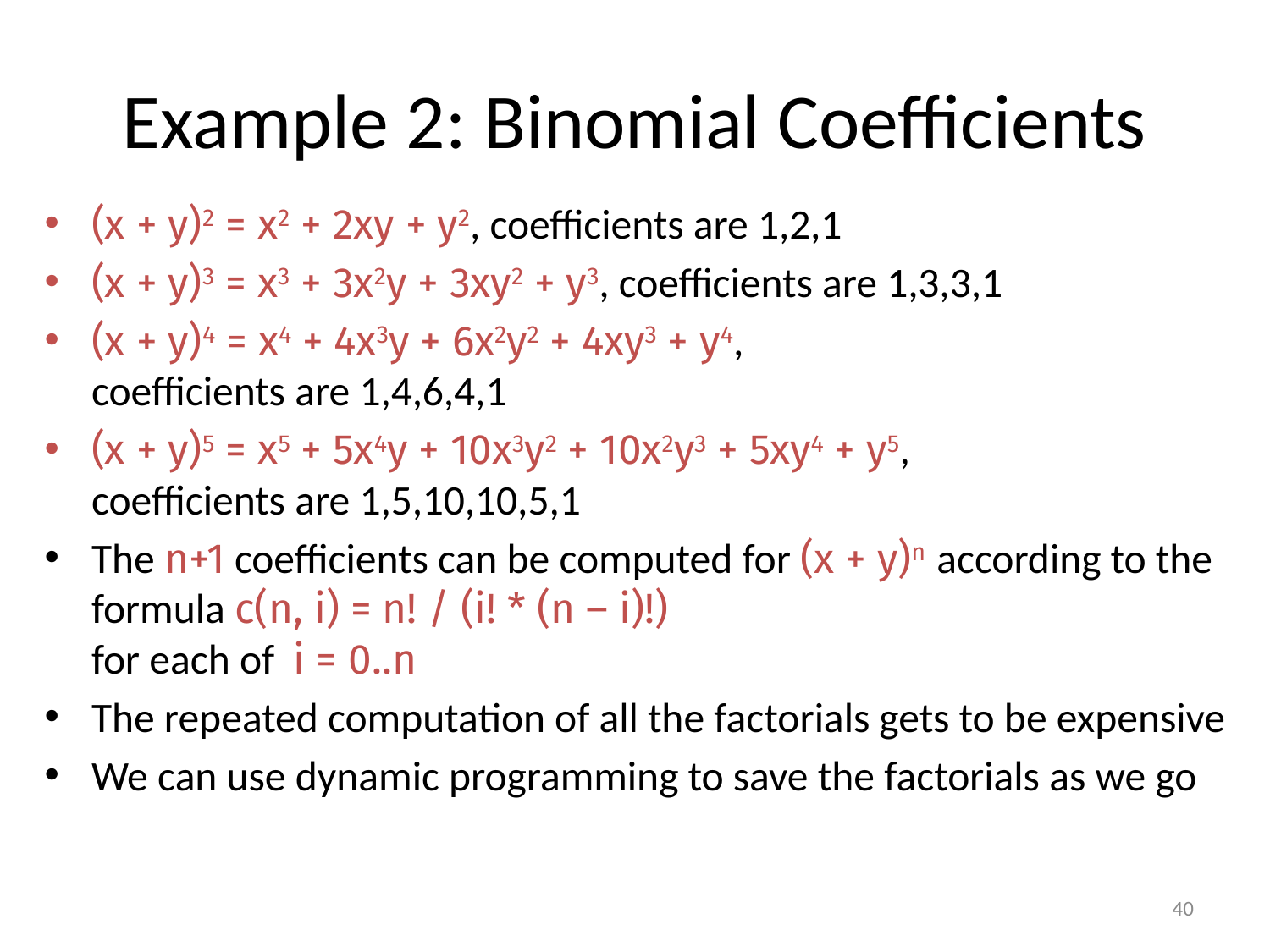

# Example 2: Binomial Coefficients
(x + y)2 = x2 + 2xy + y2, coefficients are 1,2,1
(x + y)3 = x3 + 3x2y + 3xy2 + y3, coefficients are 1,3,3,1
(x + y)4 = x4 + 4x3y + 6x2y2 + 4xy3 + y4,
coefficients are 1,4,6,4,1
(x + y)5 = x5 + 5x4y + 10x3y2 + 10x2y3 + 5xy4 + y5,
coefficients are 1,5,10,10,5,1
The n+1 coefficients can be computed for (x + y)n according to the formula c(n, i) = n! / (i! * (n – i)!)
for each of  i = 0..n
The repeated computation of all the factorials gets to be expensive
We can use dynamic programming to save the factorials as we go
40